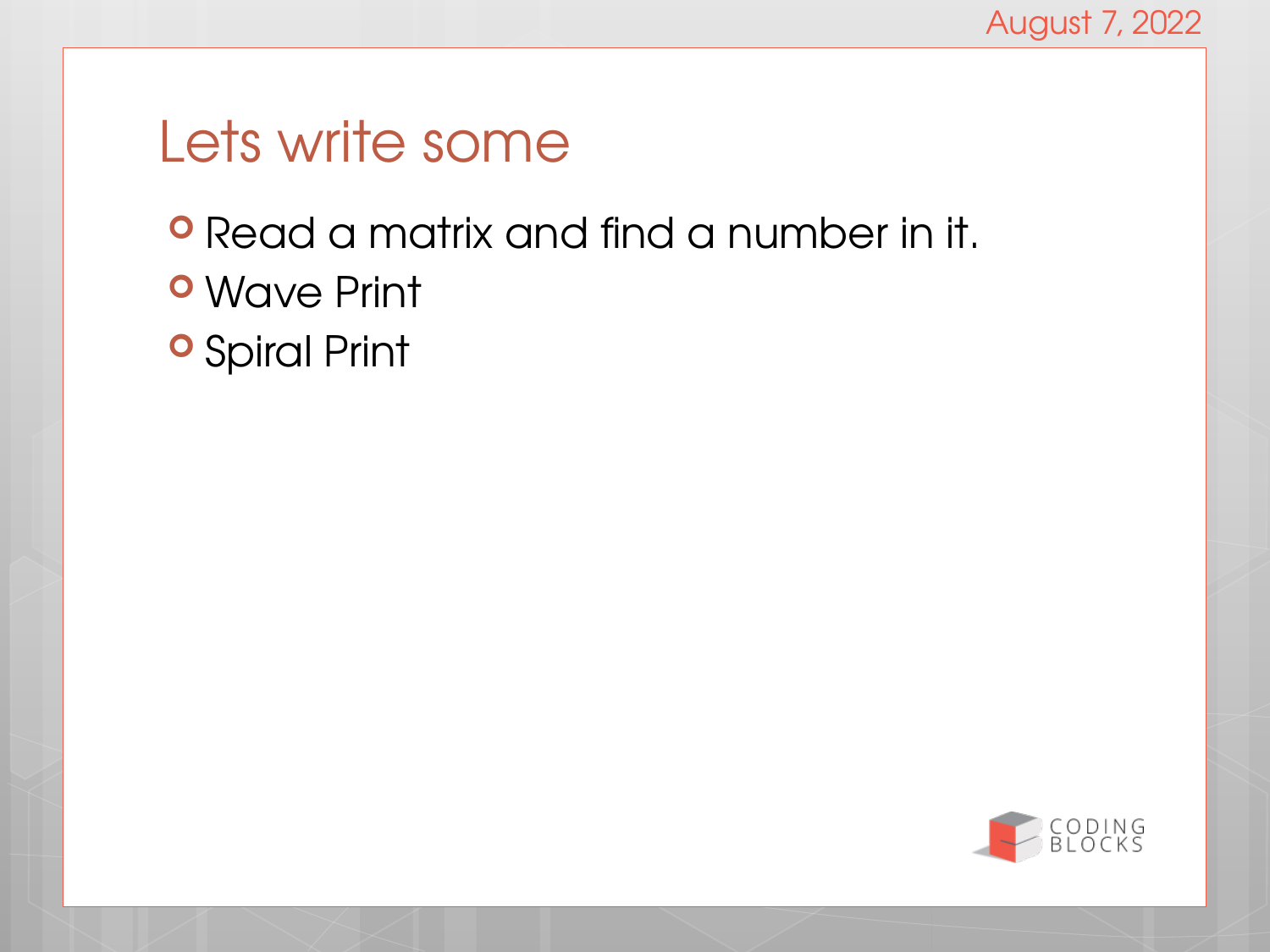

August 7, 2022
# Lets write some
Read a matrix and find a number in it.
Wave Print
Spiral Print